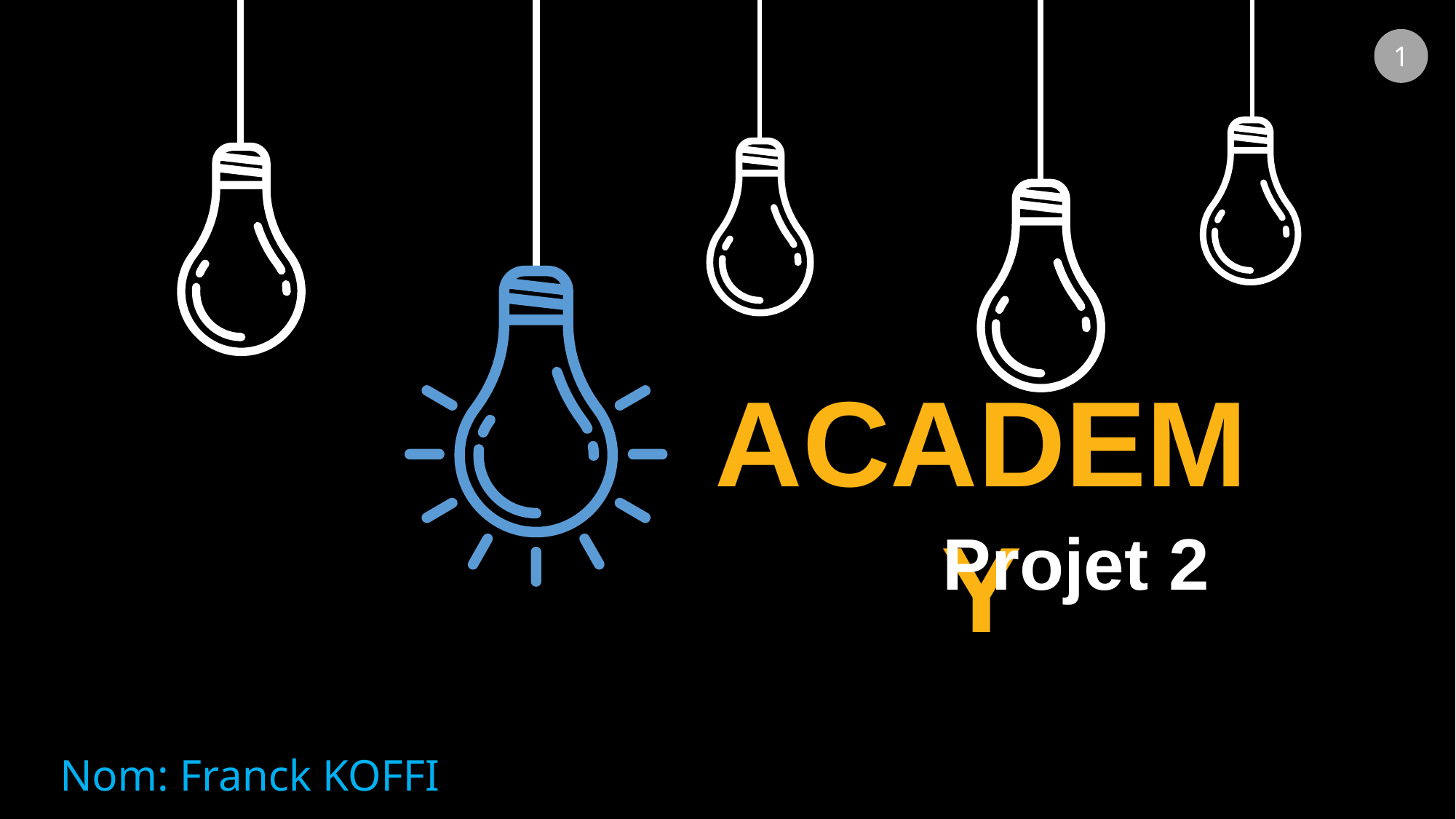

1

ACADEMY
Projet 2
Nom: Franck KOFFI